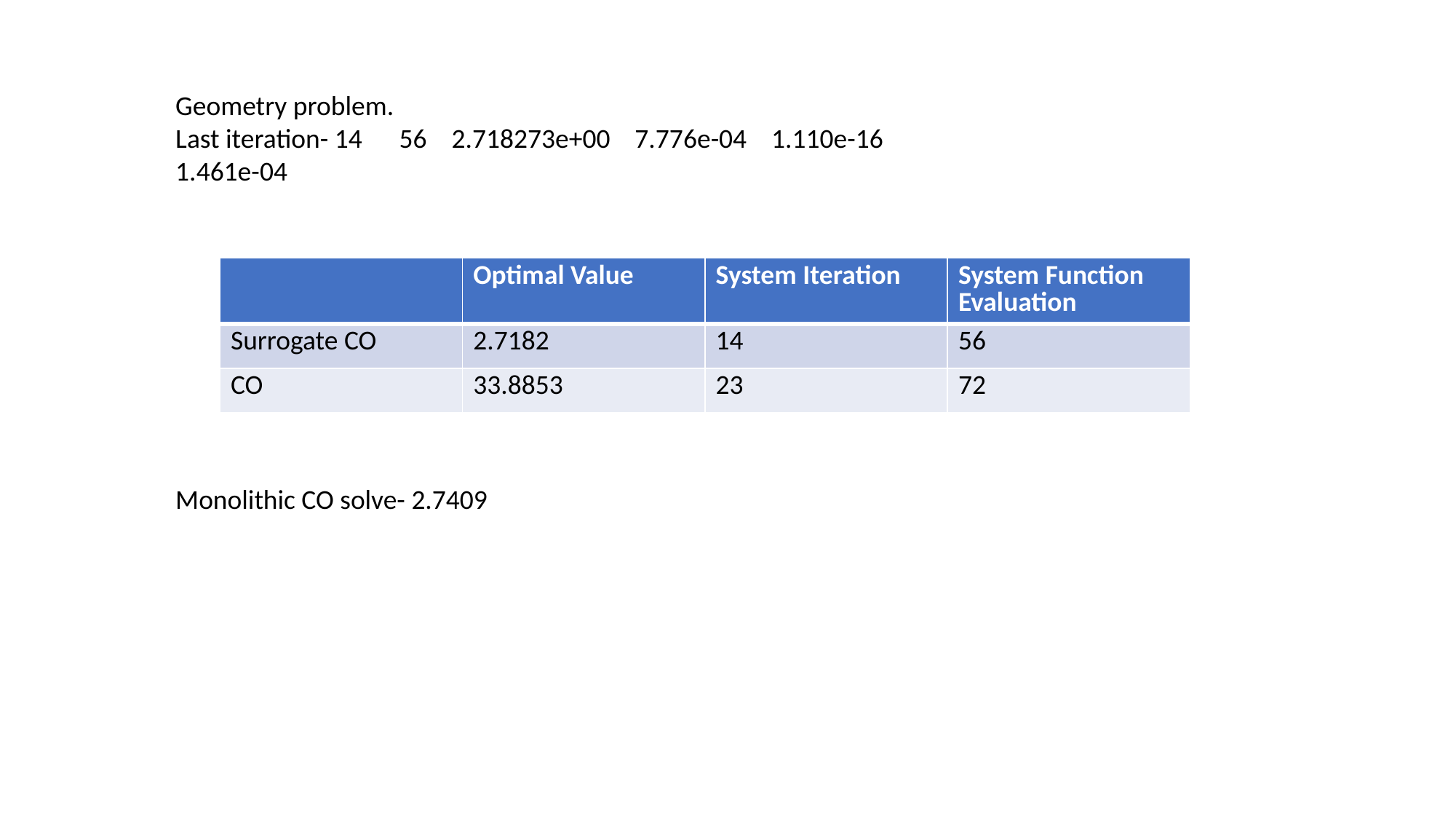

Geometry problem.
Last iteration- 14      56    2.718273e+00    7.776e-04    1.110e-16    1.461e-04

|  | Optimal Value | System Iteration | System Function Evaluation |
| --- | --- | --- | --- |
| Surrogate CO | 2.7182 | 14 | 56 |
| CO | 33.8853 | 23 | 72 |
Monolithic CO solve- 2.7409